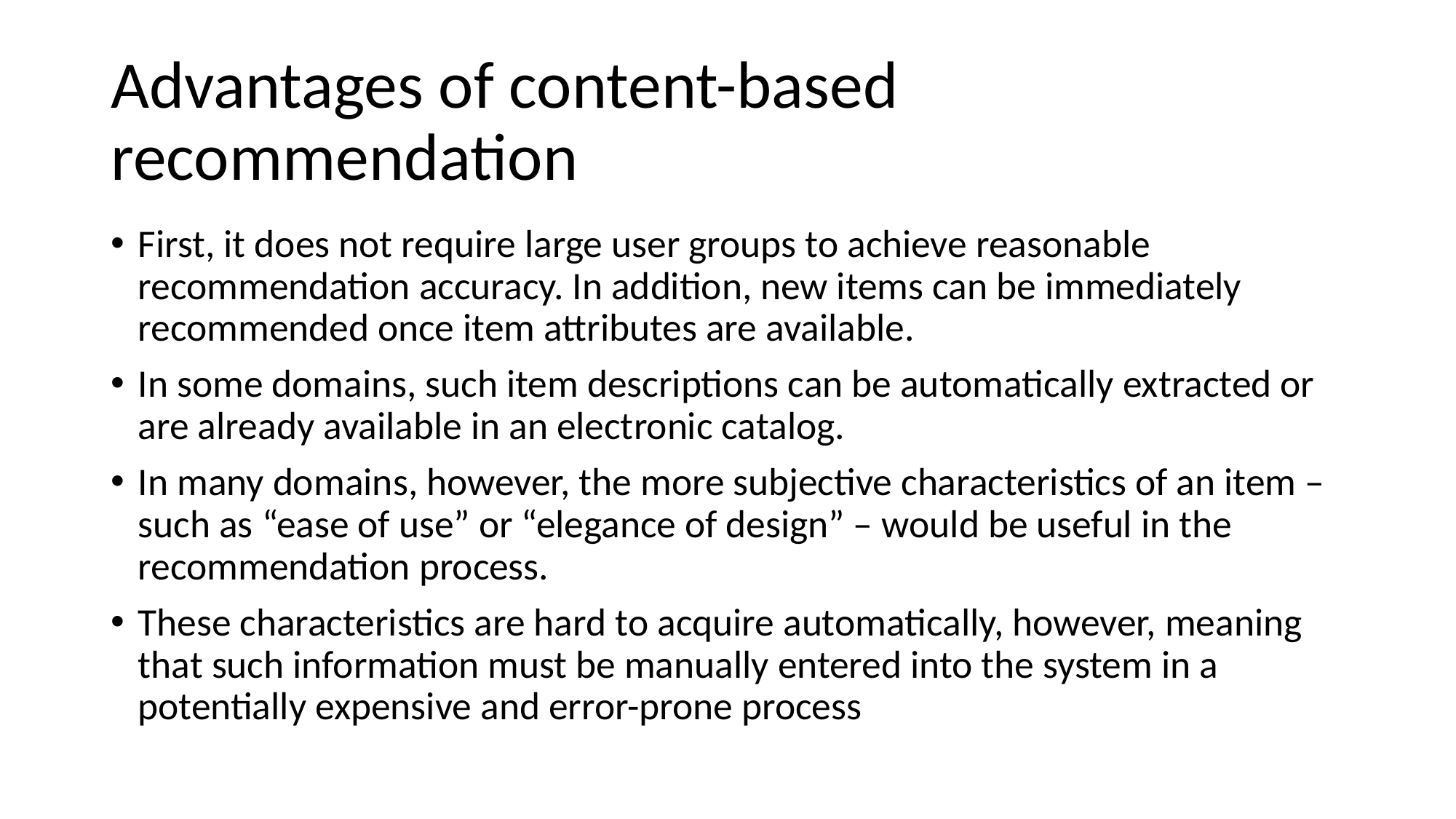

# Advantages of content-based recommendation
First, it does not require large user groups to achieve reasonable recommendation accuracy. In addition, new items can be immediately recommended once item attributes are available.
In some domains, such item descriptions can be automatically extracted or are already available in an electronic catalog.
In many domains, however, the more subjective characteristics of an item – such as “ease of use” or “elegance of design” – would be useful in the recommendation process.
These characteristics are hard to acquire automatically, however, meaning that such information must be manually entered into the system in a potentially expensive and error-prone process